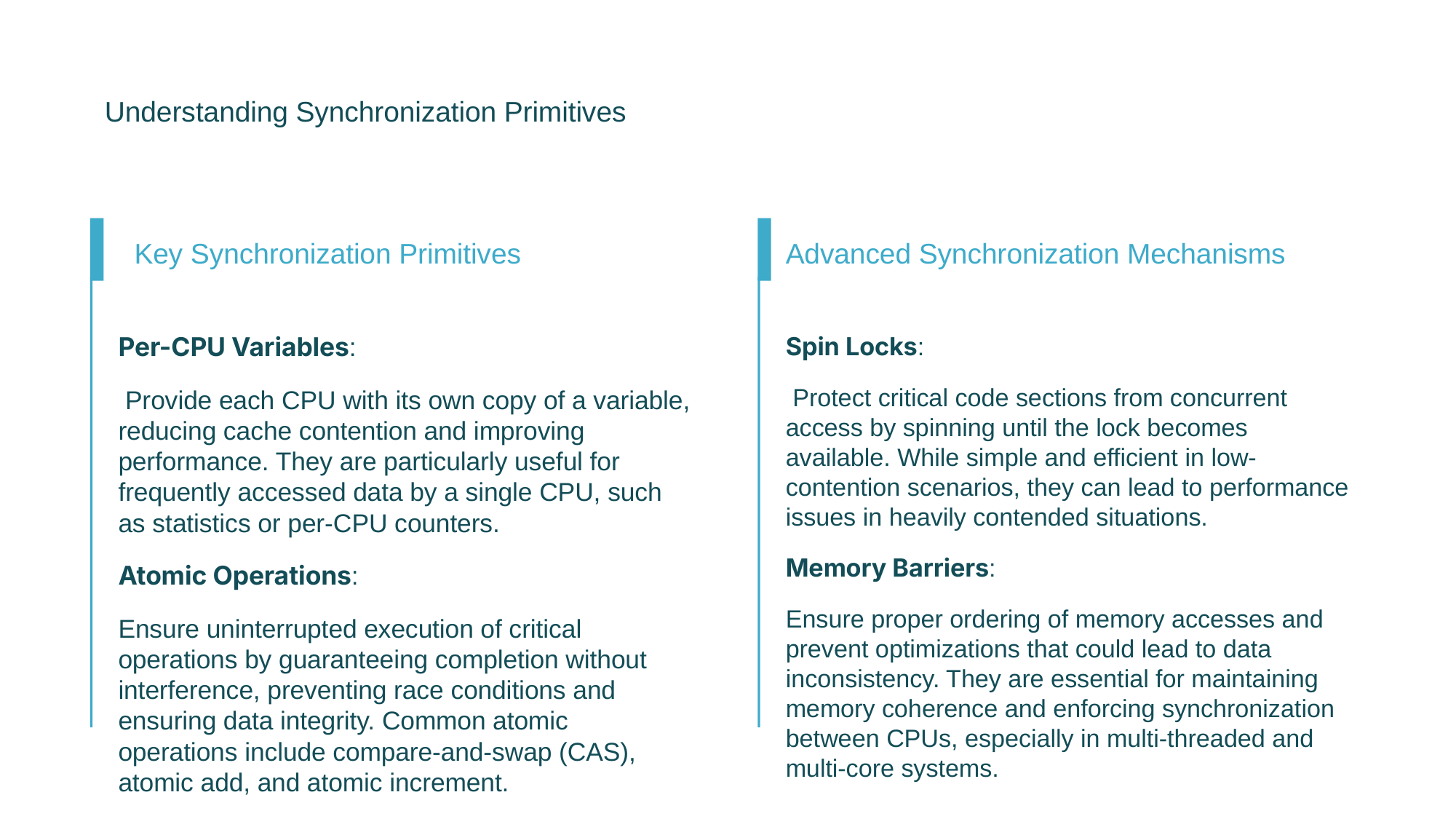

# Understanding Synchronization Primitives
Key Synchronization Primitives
Advanced Synchronization Mechanisms
Per-CPU Variables:
 Provide each CPU with its own copy of a variable, reducing cache contention and improving performance. They are particularly useful for frequently accessed data by a single CPU, such as statistics or per-CPU counters.
Atomic Operations:
Ensure uninterrupted execution of critical operations by guaranteeing completion without interference, preventing race conditions and ensuring data integrity. Common atomic operations include compare-and-swap (CAS), atomic add, and atomic increment.
Spin Locks:
 Protect critical code sections from concurrent access by spinning until the lock becomes available. While simple and efficient in low-contention scenarios, they can lead to performance issues in heavily contended situations.
Memory Barriers:
Ensure proper ordering of memory accesses and prevent optimizations that could lead to data inconsistency. They are essential for maintaining memory coherence and enforcing synchronization between CPUs, especially in multi-threaded and multi-core systems.